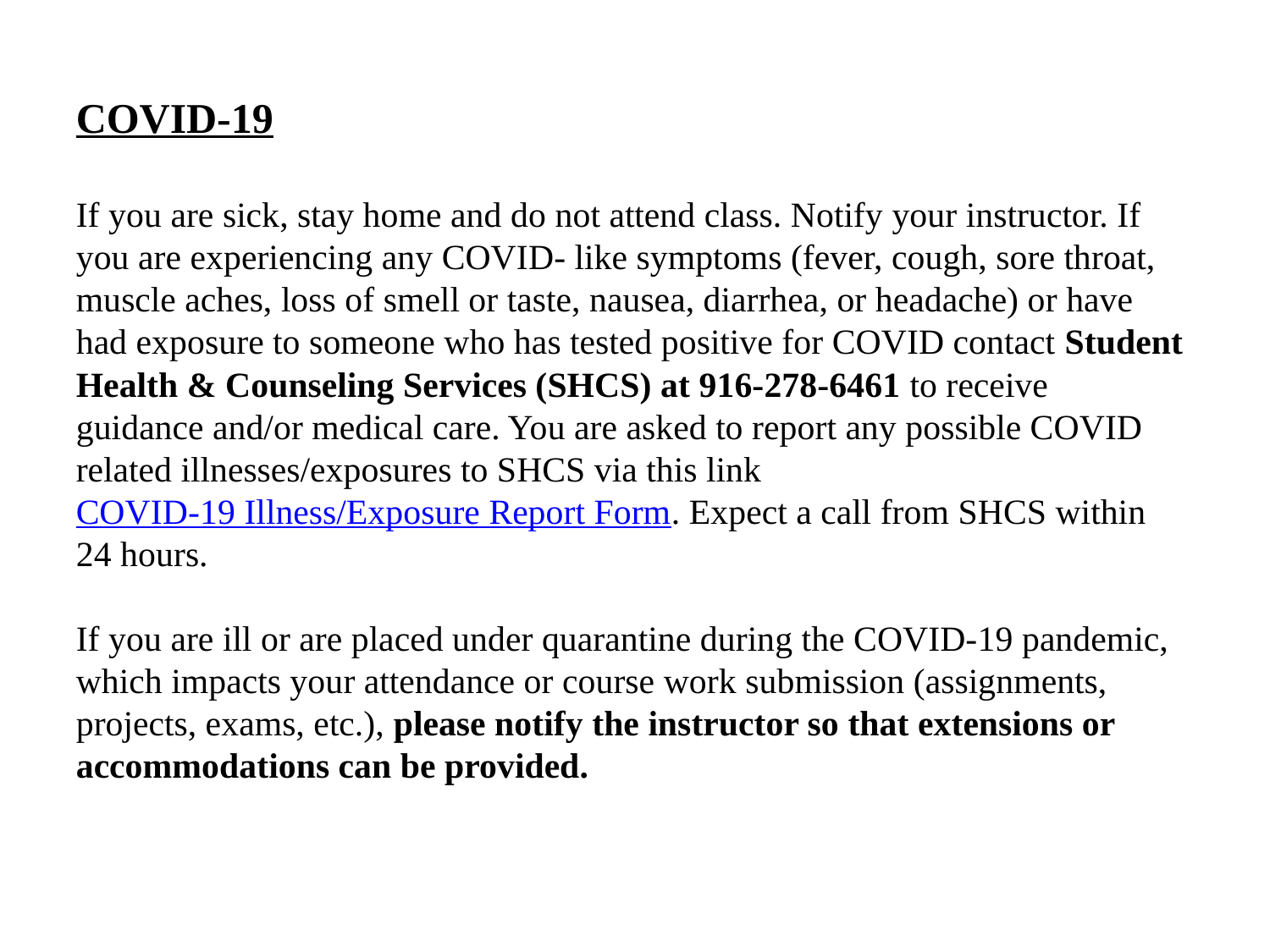

COVID-19

If you are sick, stay home and do not attend class. Notify your instructor. If you are experiencing any COVID- like symptoms (fever, cough, sore throat, muscle aches, loss of smell or taste, nausea, diarrhea, or headache) or have had exposure to someone who has tested positive for COVID contact Student Health & Counseling Services (SHCS) at 916-278-6461 to receive guidance and/or medical care. You are asked to report any possible COVID related illnesses/exposures to SHCS via this link COVID-19 Illness/Exposure Report Form. Expect a call from SHCS within 24 hours.

If you are ill or are placed under quarantine during the COVID-19 pandemic, which impacts your attendance or course work submission (assignments, projects, exams, etc.), please notify the instructor so that extensions or accommodations can be provided.